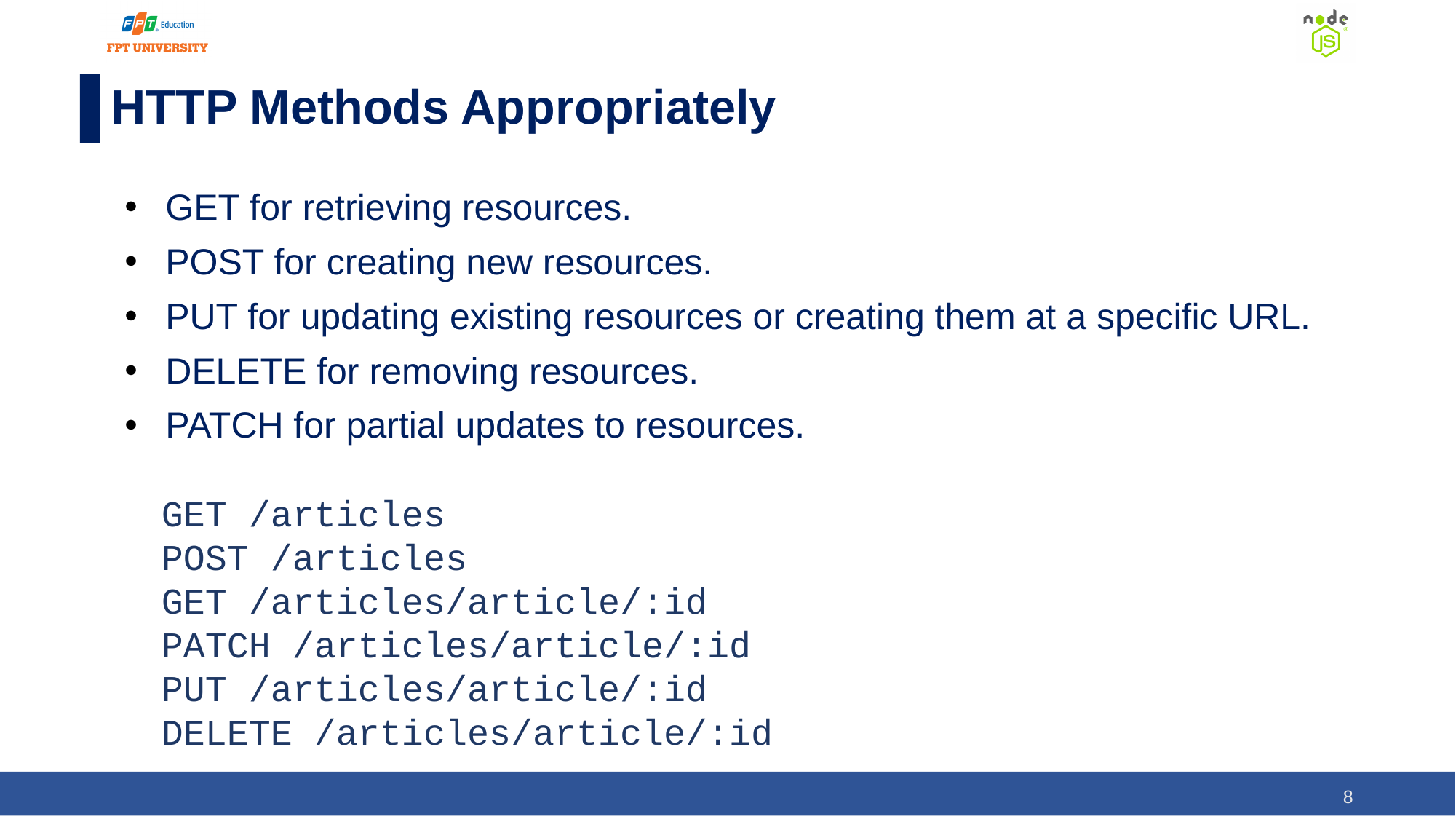

# HTTP Methods Appropriately
GET for retrieving resources.
POST for creating new resources.
PUT for updating existing resources or creating them at a specific URL.
DELETE for removing resources.
PATCH for partial updates to resources.
GET /articles
POST /articles
GET /articles/article/:id
PATCH /articles/article/:id
PUT /articles/article/:id
DELETE /articles/article/:id
8